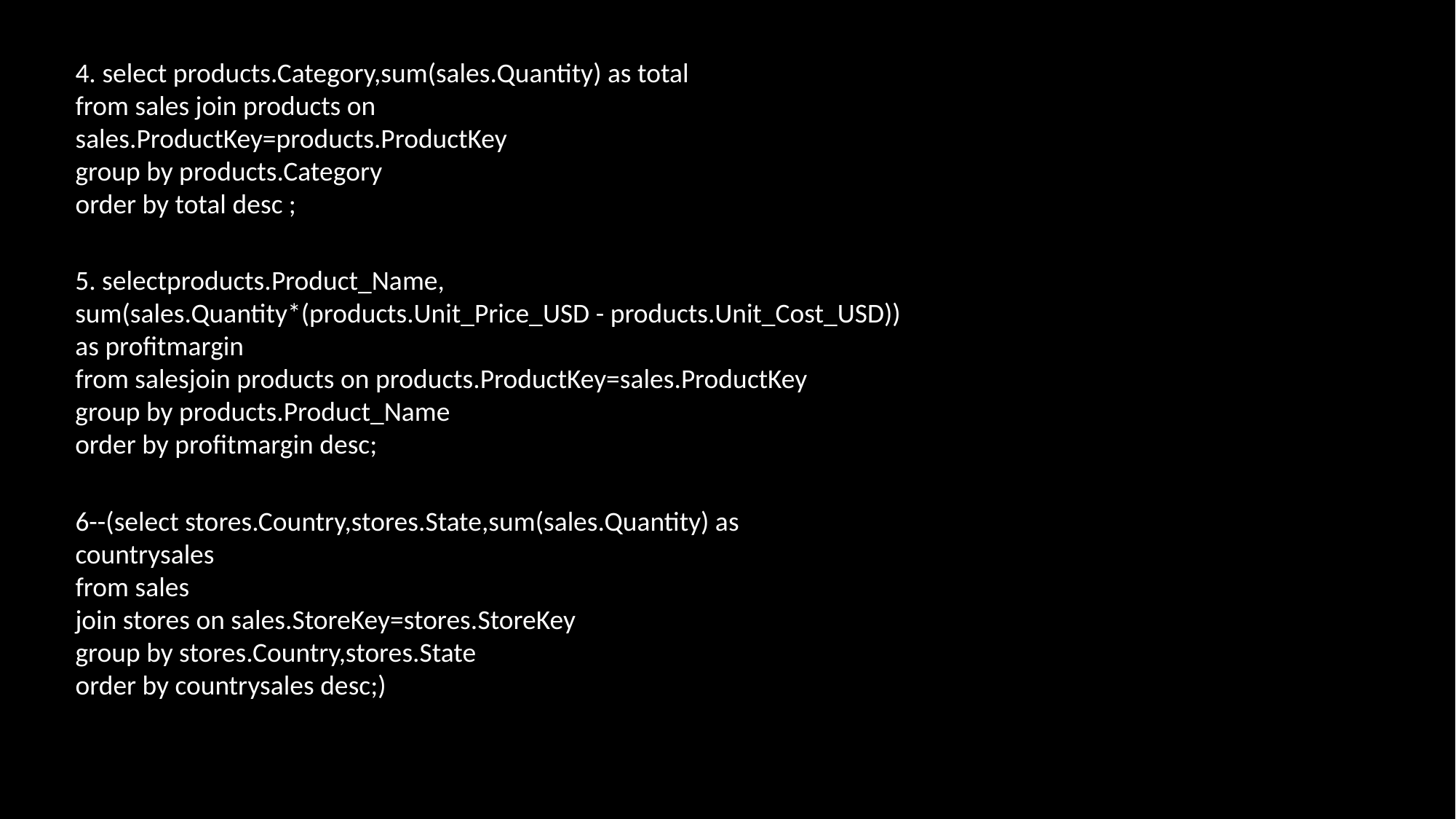

4. select products.Category,sum(sales.Quantity) as total
from sales join products on sales.ProductKey=products.ProductKey
group by products.Category
order by total desc ;
5. selectproducts.Product_Name,
sum(sales.Quantity*(products.Unit_Price_USD - products.Unit_Cost_USD)) as profitmargin
from salesjoin products on products.ProductKey=sales.ProductKey
group by products.Product_Name
order by profitmargin desc;
6--(select stores.Country,stores.State,sum(sales.Quantity) as countrysales
from sales
join stores on sales.StoreKey=stores.StoreKey
group by stores.Country,stores.State
order by countrysales desc;)